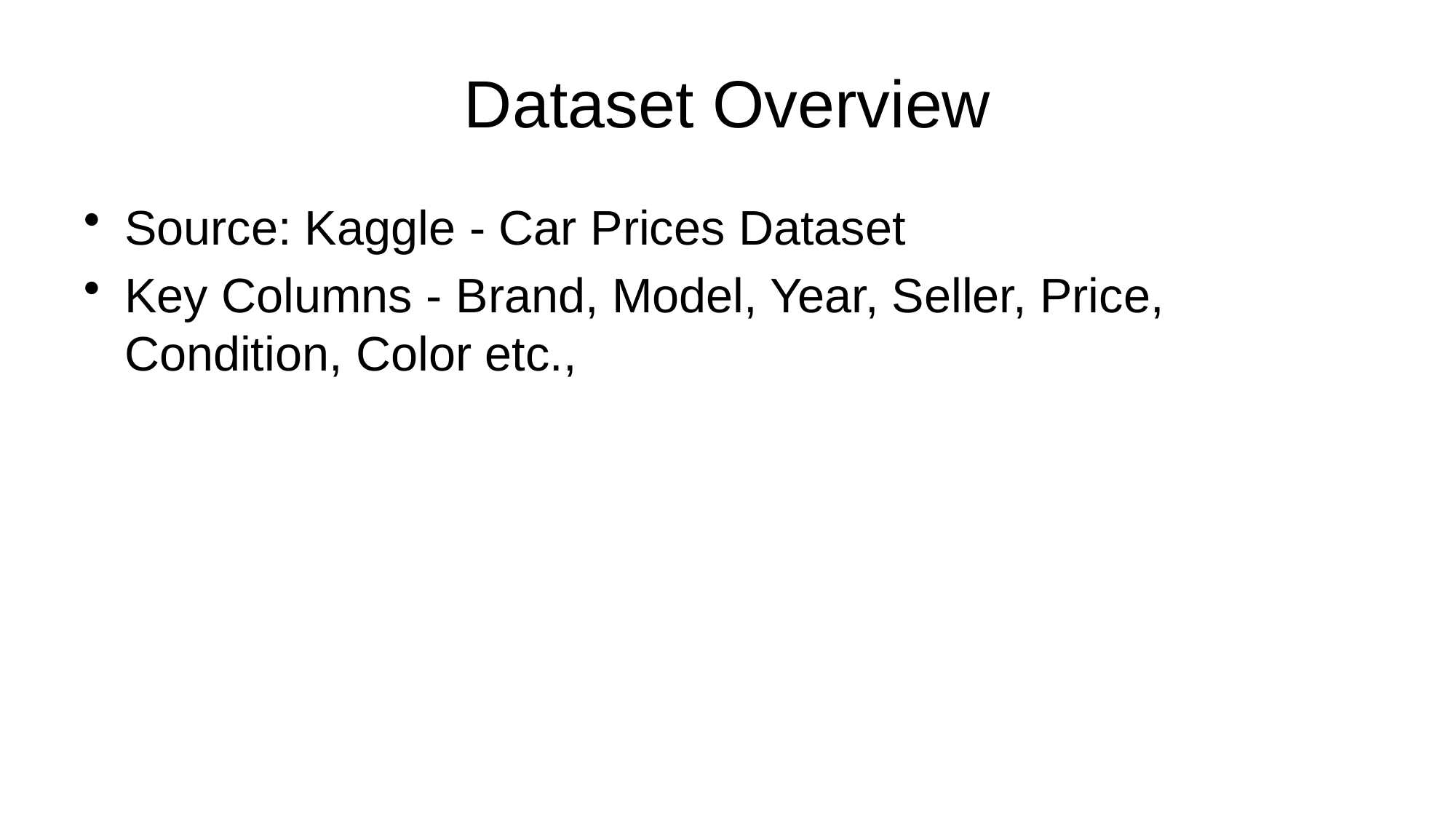

# Dataset Overview
Source: Kaggle - Car Prices Dataset
Key Columns - Brand, Model, Year, Seller, Price, Condition, Color etc.,